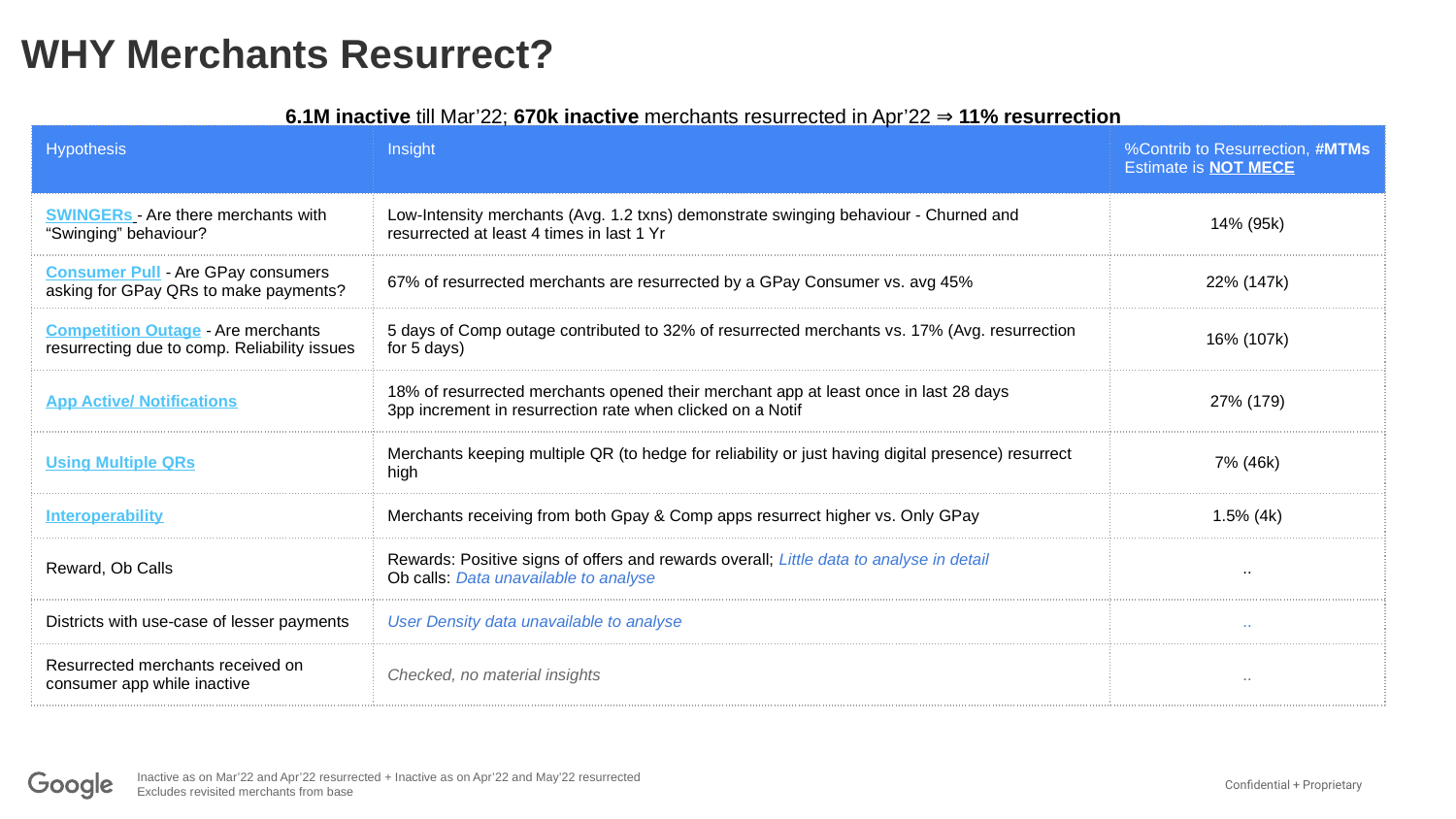

WHY Merchants Resurrect?
6.1M inactive till Mar’22; 670k inactive merchants resurrected in Apr’22 ⇒ 11% resurrection
| Hypothesis | Insight | %Contrib to Resurrection, #MTMs Estimate is NOT MECE |
| --- | --- | --- |
| SWINGERs - Are there merchants with “Swinging” behaviour? | Low-Intensity merchants (Avg. 1.2 txns) demonstrate swinging behaviour - Churned and resurrected at least 4 times in last 1 Yr | 14% (95k) |
| Consumer Pull - Are GPay consumers asking for GPay QRs to make payments? | 67% of resurrected merchants are resurrected by a GPay Consumer vs. avg 45% | 22% (147k) |
| Competition Outage - Are merchants resurrecting due to comp. Reliability issues | 5 days of Comp outage contributed to 32% of resurrected merchants vs. 17% (Avg. resurrection for 5 days) | 16% (107k) |
| App Active/ Notifications | 18% of resurrected merchants opened their merchant app at least once in last 28 days 3pp increment in resurrection rate when clicked on a Notif | 27% (179) |
| Using Multiple QRs | Merchants keeping multiple QR (to hedge for reliability or just having digital presence) resurrect high | 7% (46k) |
| Interoperability | Merchants receiving from both Gpay & Comp apps resurrect higher vs. Only GPay | 1.5% (4k) |
| Reward, Ob Calls | Rewards: Positive signs of offers and rewards overall; Little data to analyse in detail Ob calls: Data unavailable to analyse | .. |
| Districts with use-case of lesser payments | User Density data unavailable to analyse | .. |
| Resurrected merchants received on consumer app while inactive | Checked, no material insights | .. |
Inactive as on Mar’22 and Apr’22 resurrected + Inactive as on Apr’22 and May’22 resurrected
Excludes revisited merchants from base